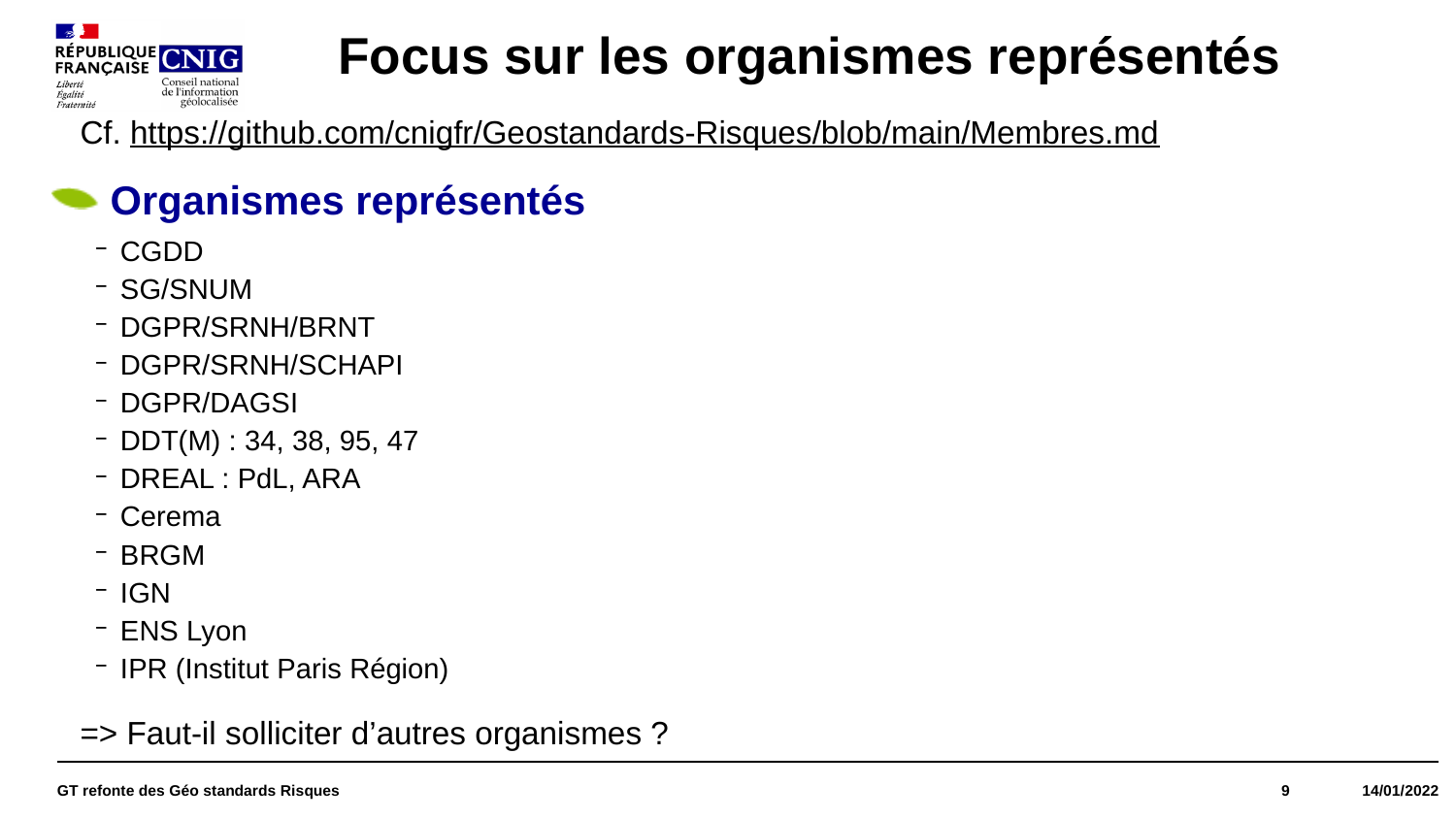

# Focus sur les organismes représentés
Cf. https://github.com/cnigfr/Geostandards-Risques/blob/main/Membres.md
 Organismes représentés
CGDD
SG/SNUM
DGPR/SRNH/BRNT
DGPR/SRNH/SCHAPI
DGPR/DAGSI
DDT(M) : 34, 38, 95, 47
DREAL : PdL, ARA
Cerema
BRGM
IGN
ENS Lyon
IPR (Institut Paris Région)

=> Faut-il solliciter d’autres organismes ?
9
14/01/2022